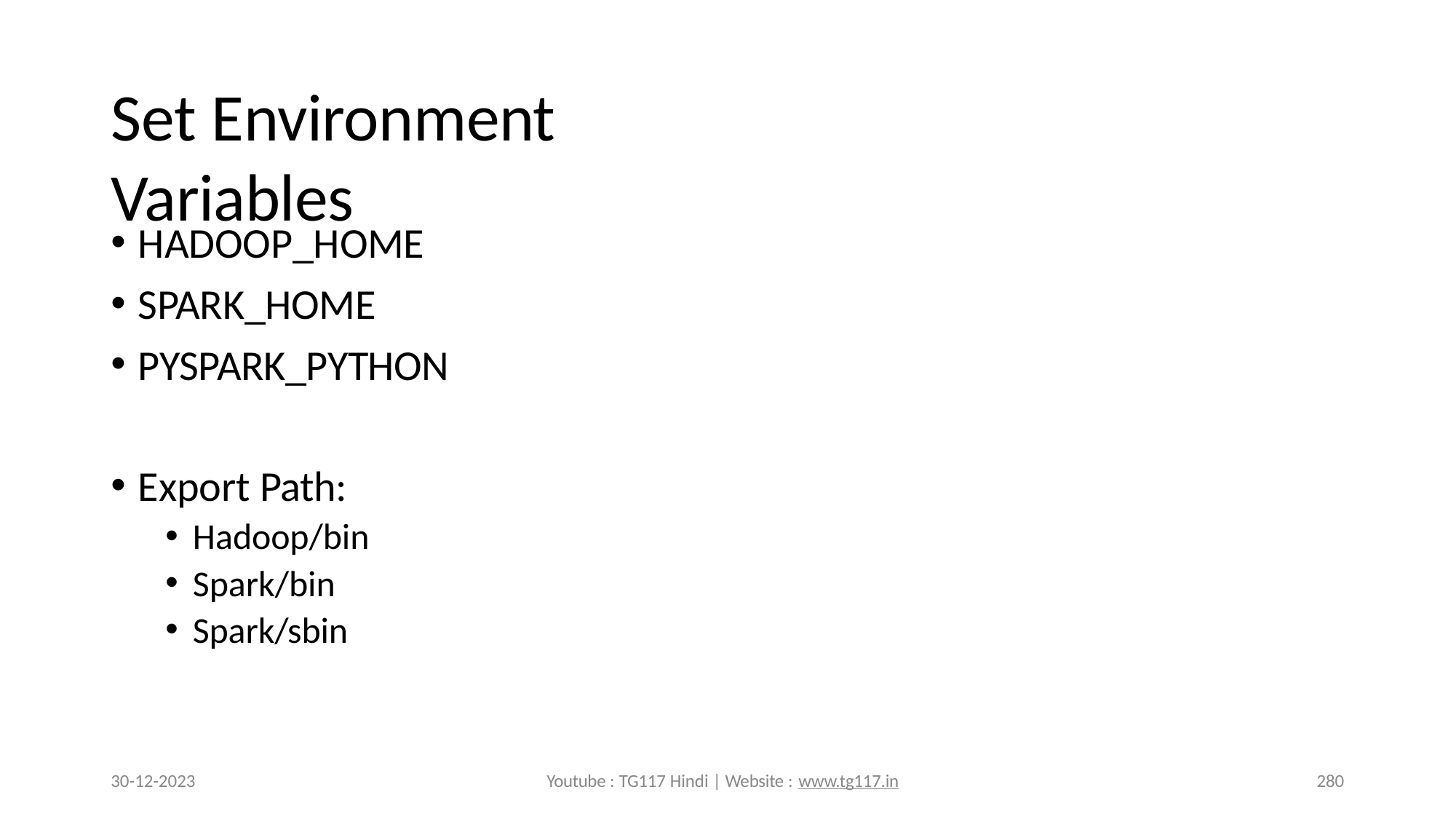

# Set Environment Variables
HADOOP_HOME
SPARK_HOME
PYSPARK_PYTHON

Export Path:
Hadoop/bin
Spark/bin
Spark/sbin
30-12-2023
Youtube : TG117 Hindi | Website : www.tg117.in
280